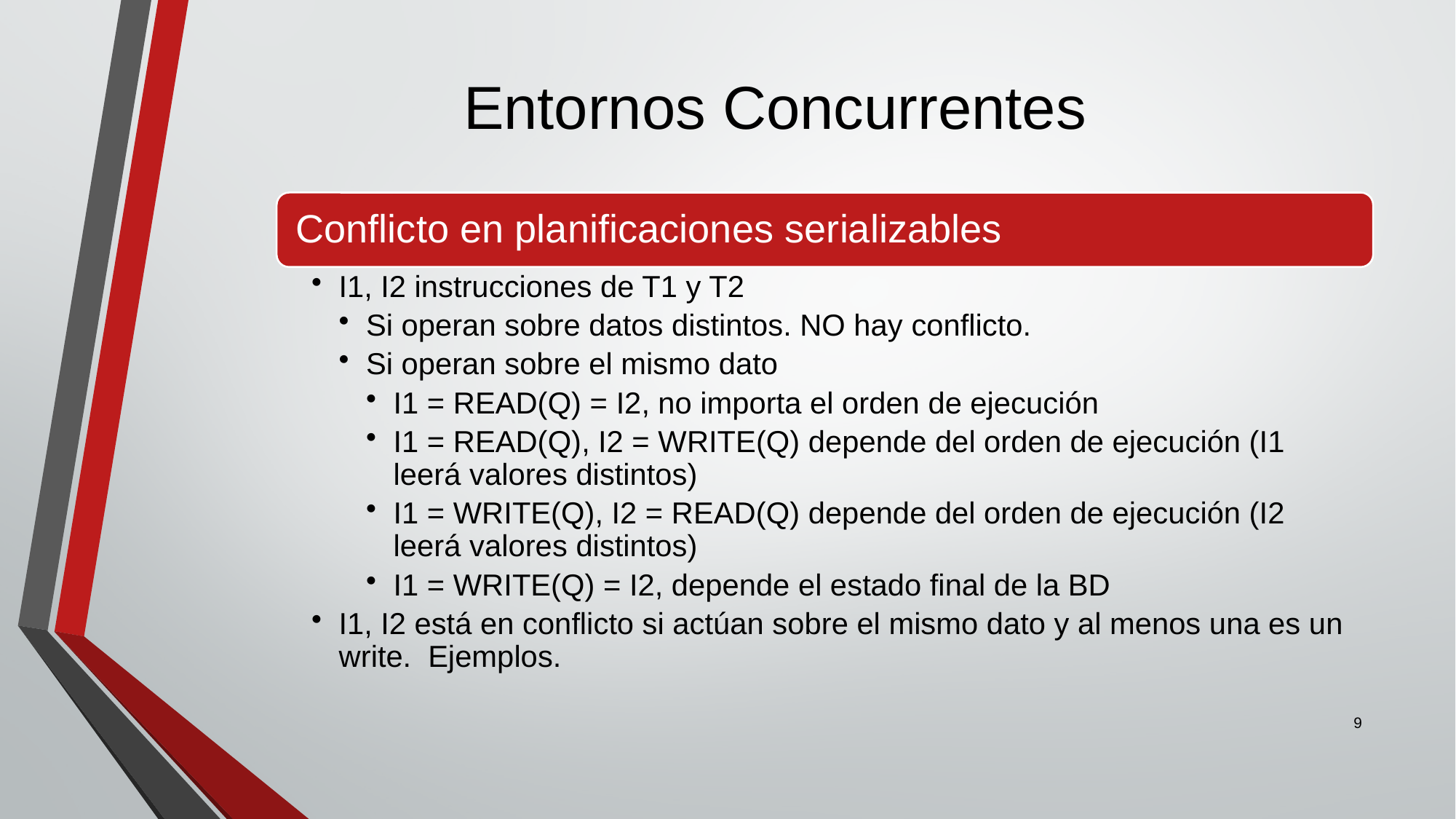

# Entornos Concurrentes
Conflicto en planificaciones serializables
I1, I2 instrucciones de T1 y T2
Si operan sobre datos distintos. NO hay conflicto.
Si operan sobre el mismo dato
I1 = READ(Q) = I2, no importa el orden de ejecución
I1 = READ(Q), I2 = WRITE(Q) depende del orden de ejecución (I1 leerá valores distintos)
I1 = WRITE(Q), I2 = READ(Q) depende del orden de ejecución (I2 leerá valores distintos)
I1 = WRITE(Q) = I2, depende el estado final de la BD
I1, I2 está en conflicto si actúan sobre el mismo dato y al menos una es un write.  Ejemplos.
9